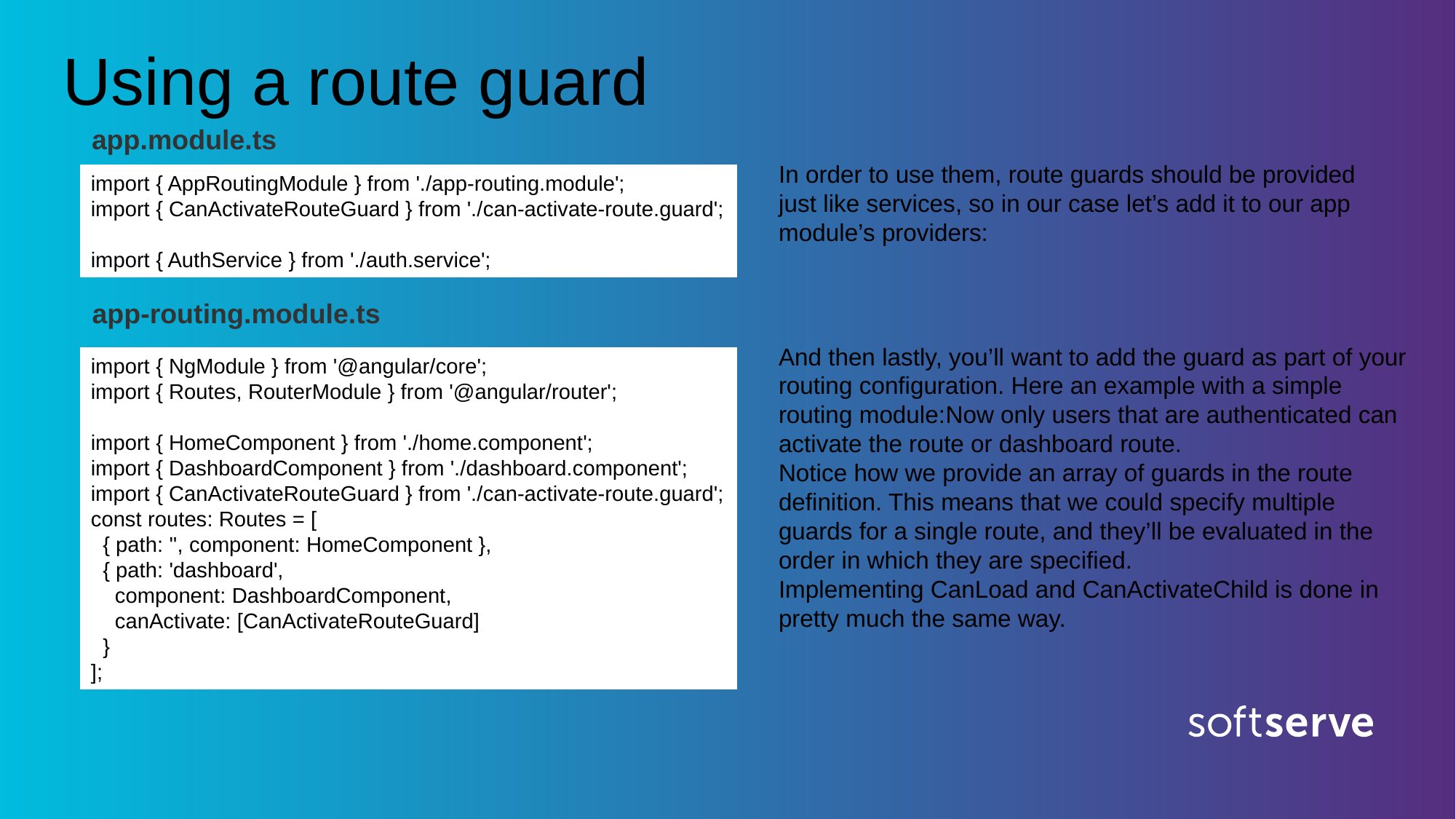

# Using a route guard
app.module.ts
In order to use them, route guards should be provided just like services, so in our case let’s add it to our app module’s providers:
import { AppRoutingModule } from './app-routing.module';
import { CanActivateRouteGuard } from './can-activate-route.guard';

import { AuthService } from './auth.service';
app-routing.module.ts
And then lastly, you’ll want to add the guard as part of your routing configuration. Here an example with a simple routing module:Now only users that are authenticated can activate the route or dashboard route.
Notice how we provide an array of guards in the route definition. This means that we could specify multiple guards for a single route, and they’ll be evaluated in the order in which they are specified.
Implementing CanLoad and CanActivateChild is done in pretty much the same way.

import { NgModule } from '@angular/core';
import { Routes, RouterModule } from '@angular/router';

import { HomeComponent } from './home.component';
import { DashboardComponent } from './dashboard.component';
import { CanActivateRouteGuard } from './can-activate-route.guard';
const routes: Routes = [
  { path: '', component: HomeComponent },
  { path: 'dashboard',
    component: DashboardComponent,
    canActivate: [CanActivateRouteGuard]
  }
];